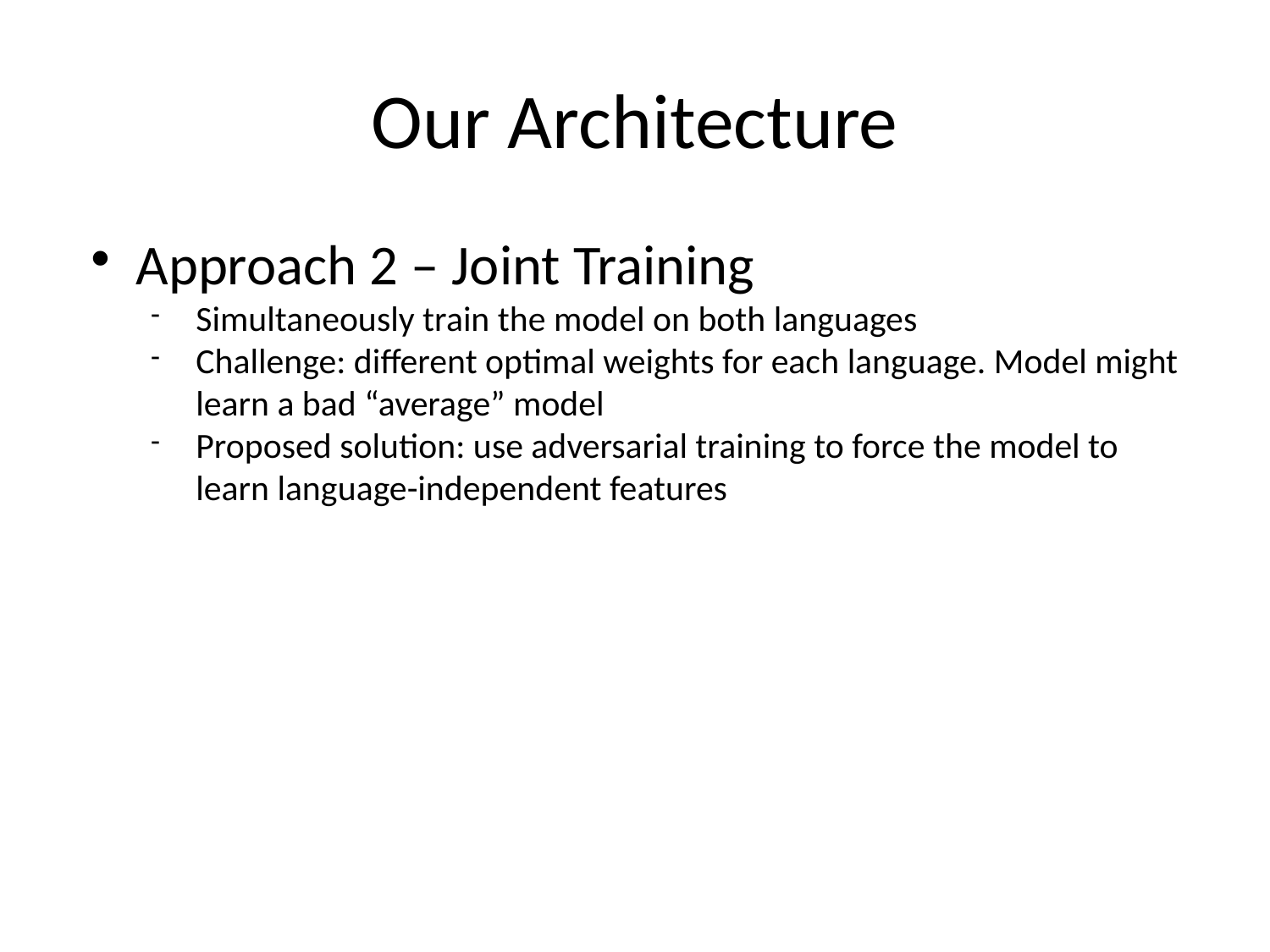

Our Architecture
Approach 2 – Joint Training
Simultaneously train the model on both languages
Challenge: different optimal weights for each language. Model might learn a bad “average” model
Proposed solution: use adversarial training to force the model to learn language-independent features